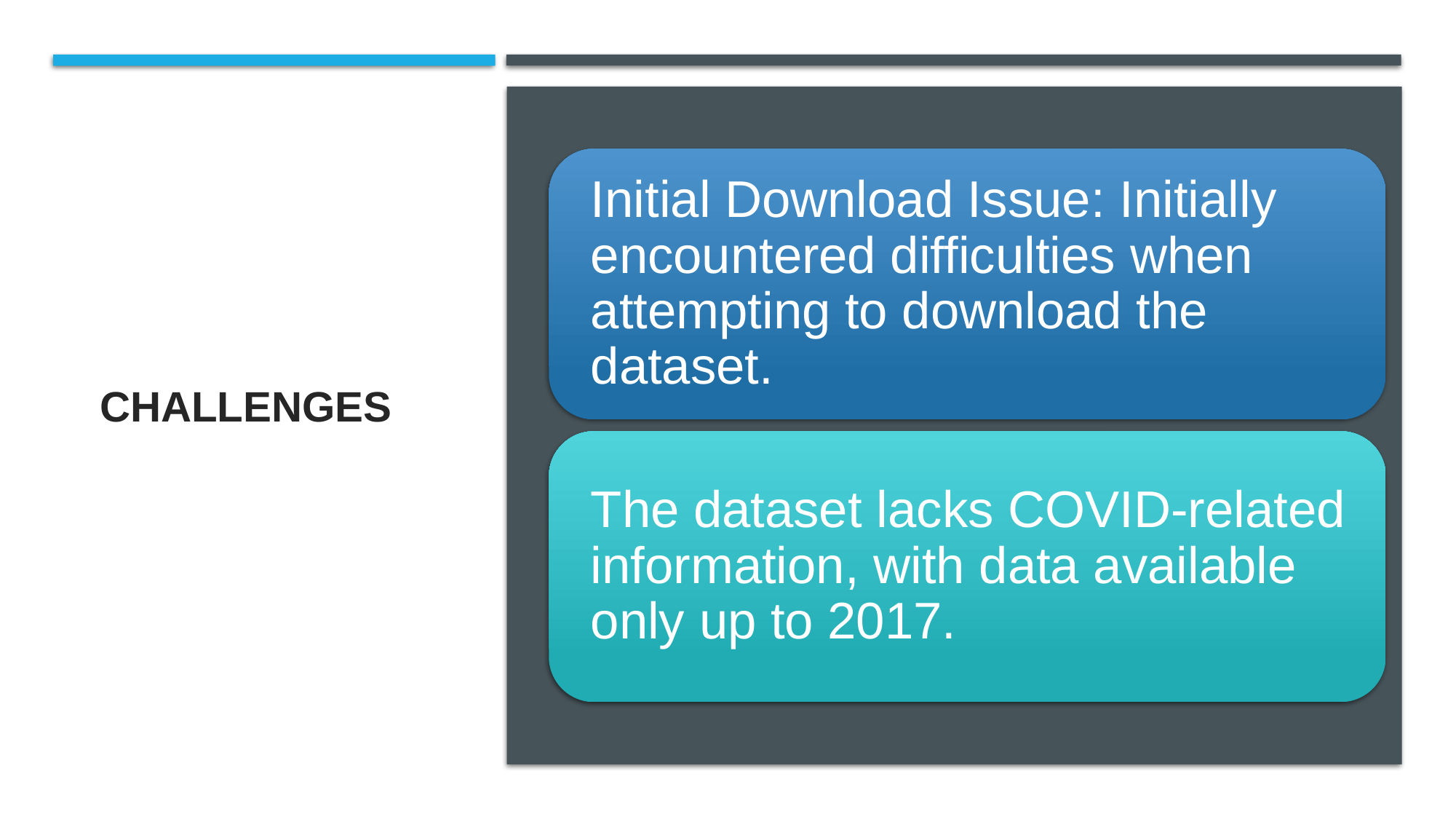

# challenges
Initial Download Issue: Initially encountered difficulties when attempting to download the dataset.
The dataset lacks COVID-related information, with data available only up to 2017.